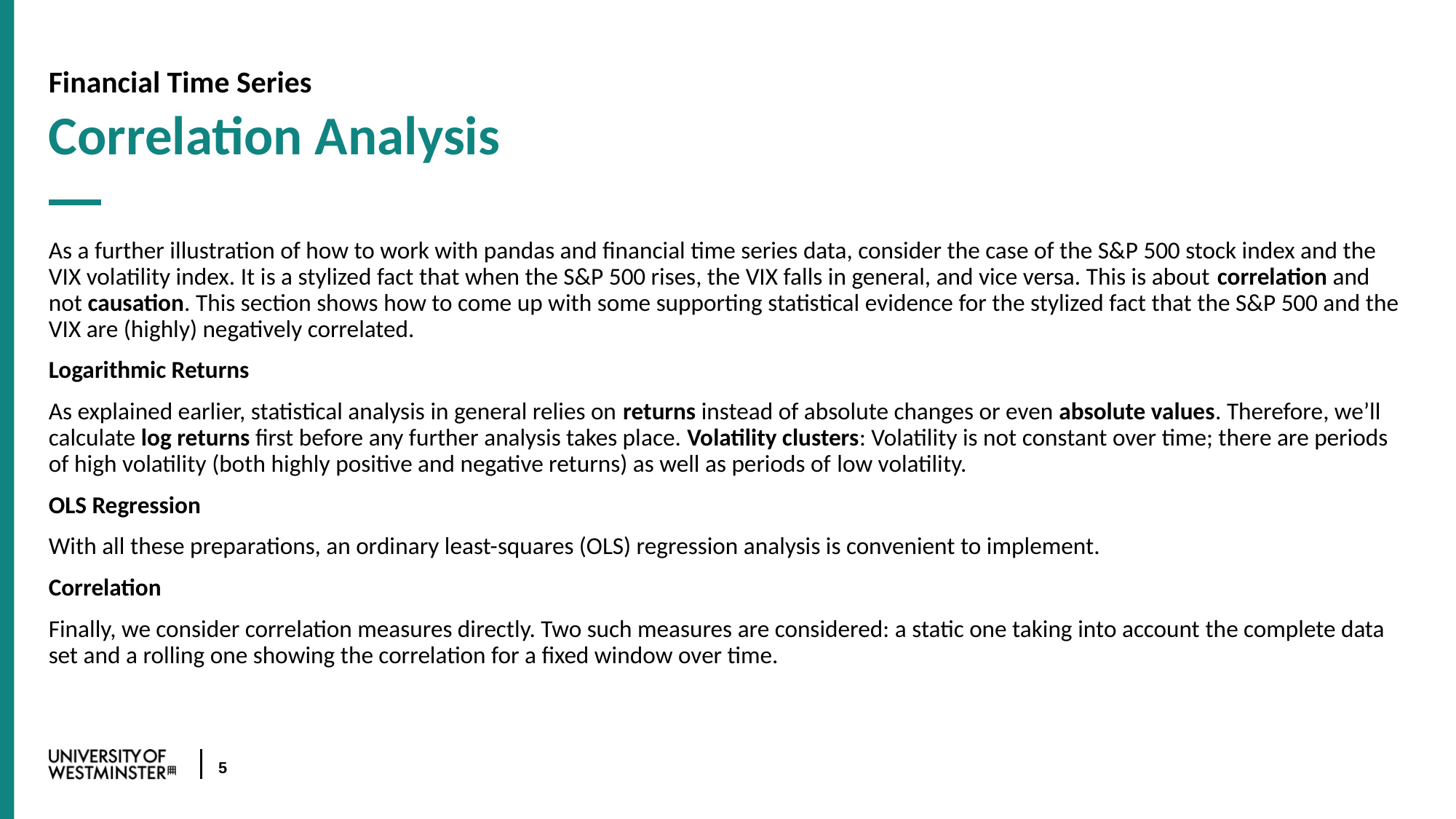

Financial Time Series
Correlation Analysis
As a further illustration of how to work with pandas and financial time series data, consider the case of the S&P 500 stock index and the VIX volatility index. It is a stylized fact that when the S&P 500 rises, the VIX falls in general, and vice versa. This is about correlation and not causation. This section shows how to come up with some supporting statistical evidence for the stylized fact that the S&P 500 and the VIX are (highly) negatively correlated.
Logarithmic Returns
As explained earlier, statistical analysis in general relies on returns instead of absolute changes or even absolute values. Therefore, we’ll calculate log returns first before any further analysis takes place. Volatility clusters: Volatility is not constant over time; there are periods of high volatility (both highly positive and negative returns) as well as periods of low volatility.
OLS Regression
With all these preparations, an ordinary least-squares (OLS) regression analysis is convenient to implement.
Correlation
Finally, we consider correlation measures directly. Two such measures are considered: a static one taking into account the complete data set and a rolling one showing the correlation for a fixed window over time.